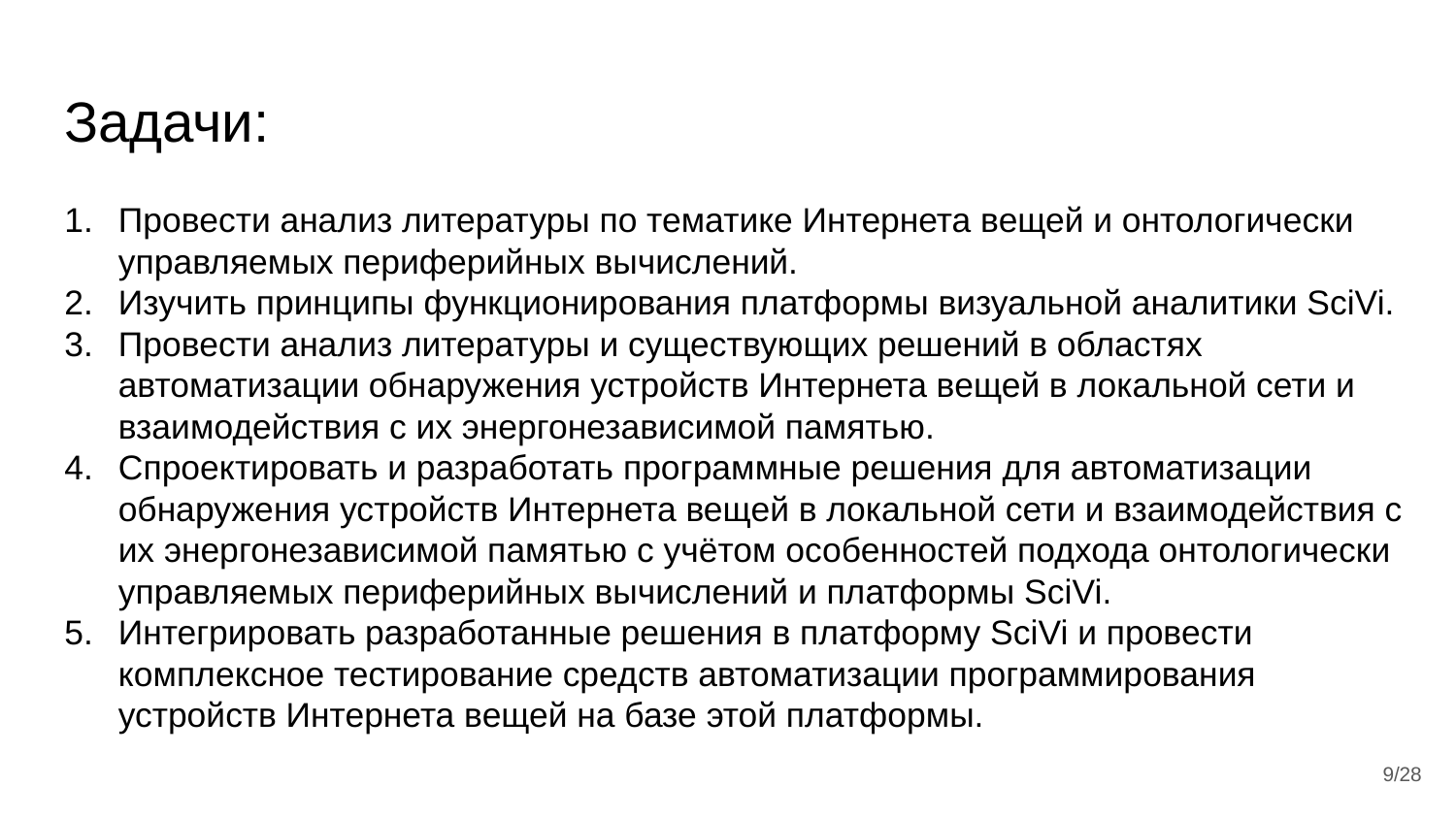

# Задачи:
Провести анализ литературы по тематике Интернета вещей и онтологически управляемых периферийных вычислений.
Изучить принципы функционирования платформы визуальной аналитики SciVi.
Провести анализ литературы и существующих решений в областях автоматизации обнаружения устройств Интернета вещей в локальной сети и взаимодействия с их энергонезависимой памятью.
Спроектировать и разработать программные решения для автоматизации обнаружения устройств Интернета вещей в локальной сети и взаимодействия с их энергонезависимой памятью с учётом особенностей подхода онтологически управляемых периферийных вычислений и платформы SciVi.
Интегрировать разработанные решения в платформу SciVi и провести комплексное тестирование средств автоматизации программирования устройств Интернета вещей на базе этой платформы.
9/28